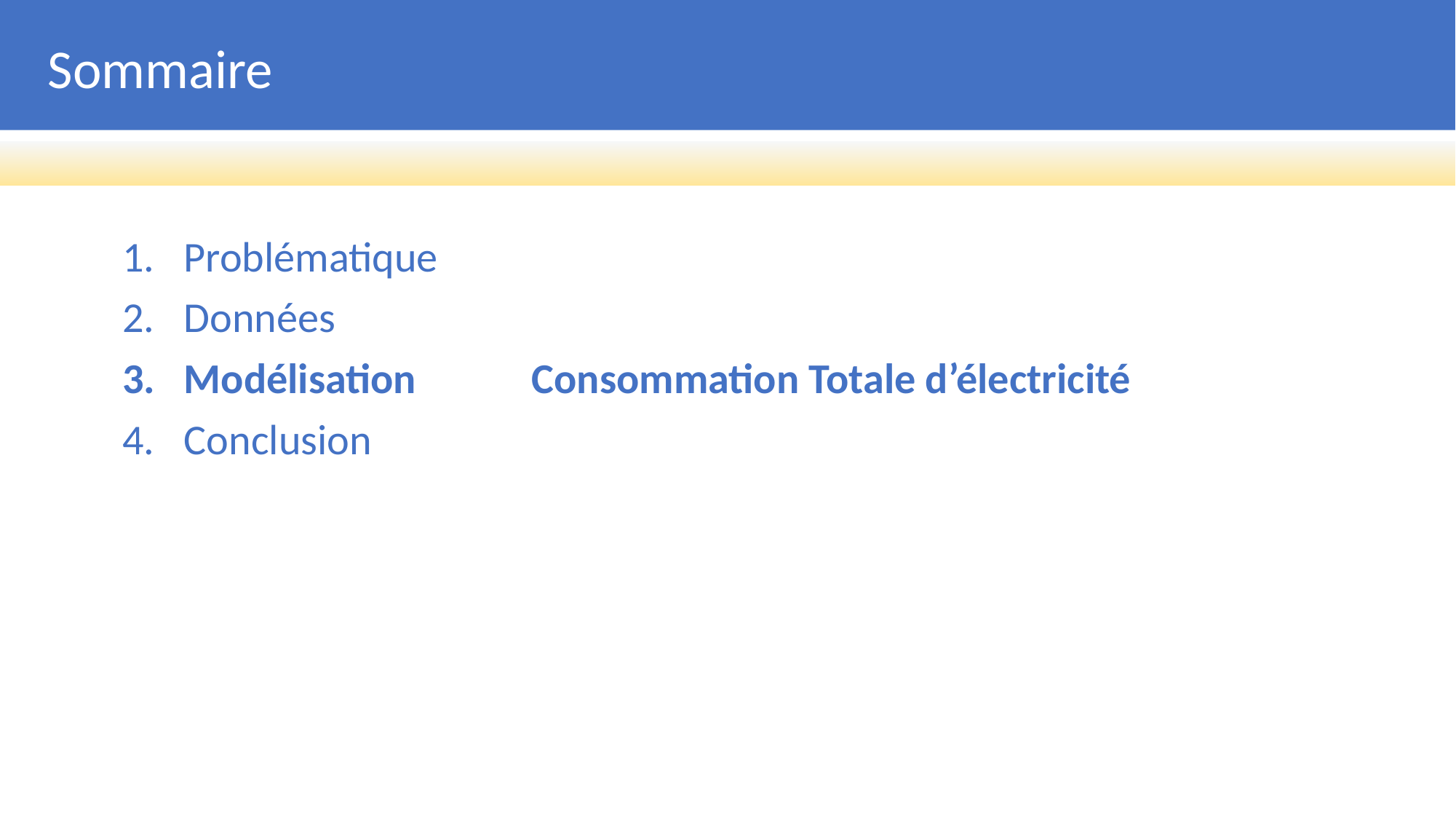

Sommaire

Problématique
Données
Modélisation            Consommation Totale d’électricité
Conclusion